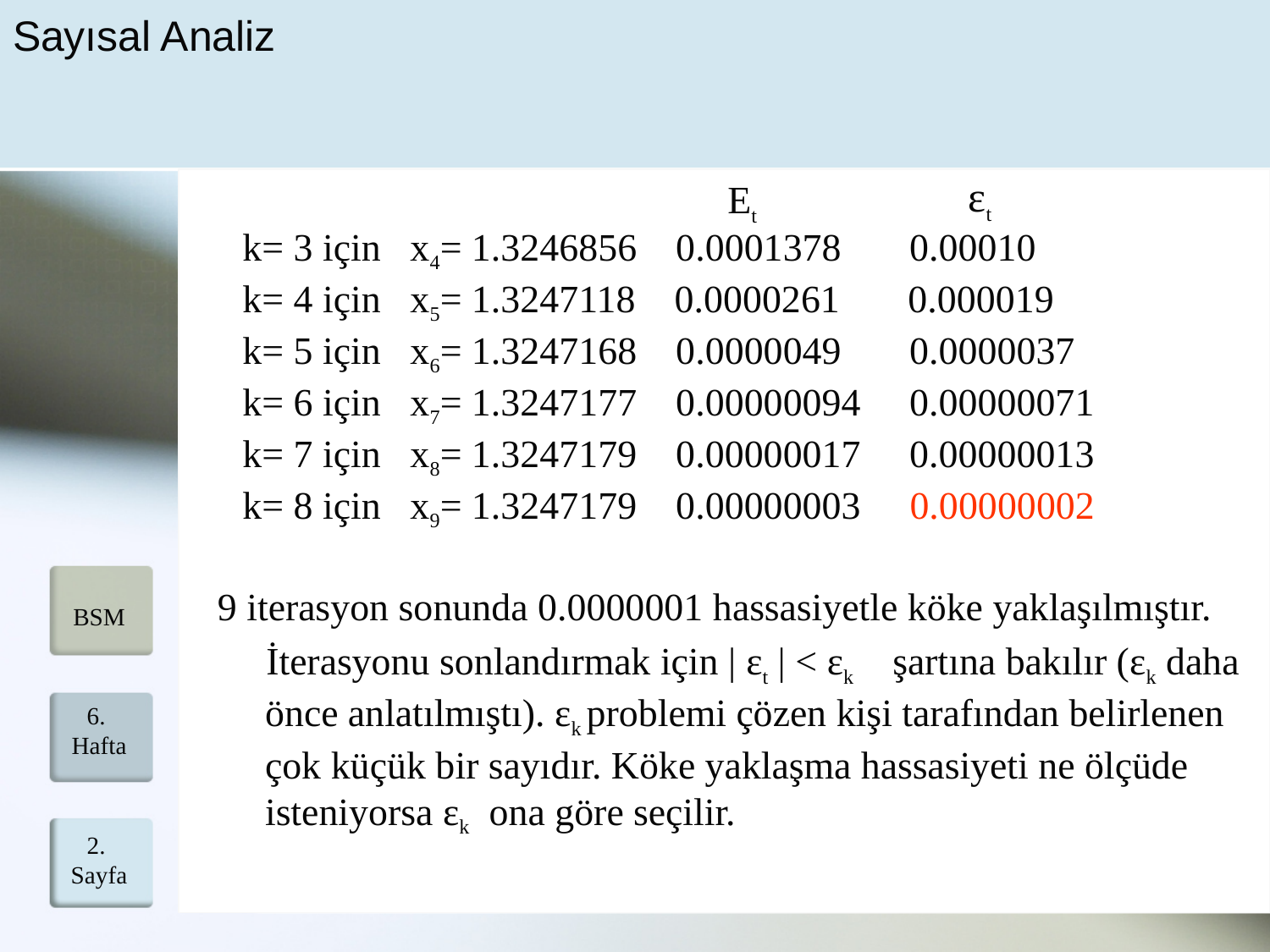

Sayısal Analiz
εt

Et
k= 3 için   x4= 1.3246856    0.0001378       0.00010
k= 4 için   x5= 1.3247118    0.0000261       0.000019
k= 5 için   x6= 1.3247168    0.0000049       0.0000037
k= 6 için   x7= 1.3247177    0.00000094     0.00000071
k= 7 için   x8= 1.3247179    0.00000017     0.00000013
k= 8 için   x9= 1.3247179    0.00000003     0.00000002
9 iterasyon sonunda 0.0000001 hassasiyetle köke yaklaşılmıştır.
     İterasyonu sonlandırmak için | εt | < εk    şartına bakılır (εk daha önce anlatılmıştı). εk problemi çözen kişi tarafından belirlenen çok küçük bir sayıdır. Köke yaklaşma hassasiyeti ne ölçüde isteniyorsa εk  ona göre seçilir.

BSM
6.  Hafta
2.  Sayfa
16